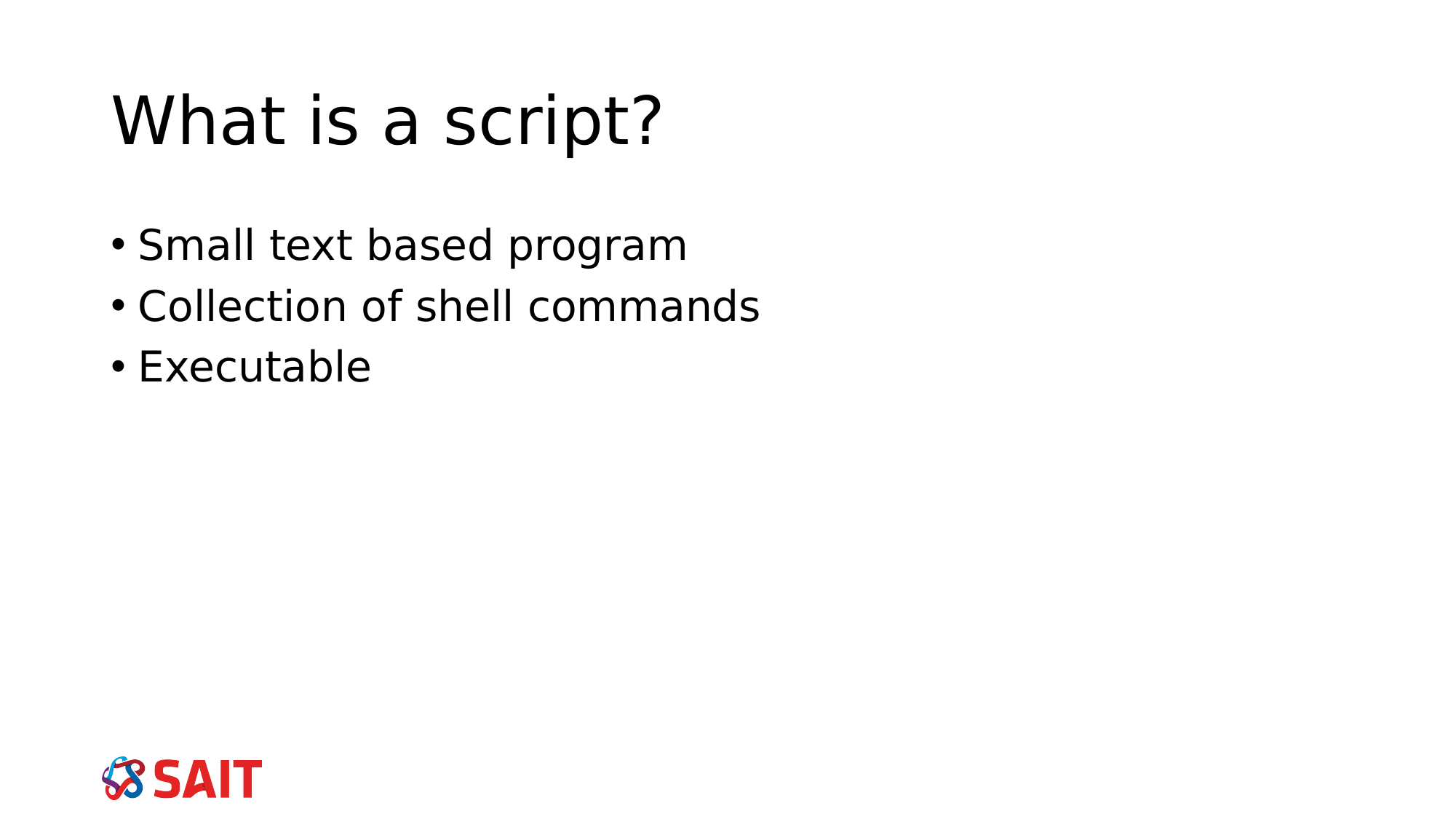

# What is a script?
Small text based program
Collection of shell commands
Executable